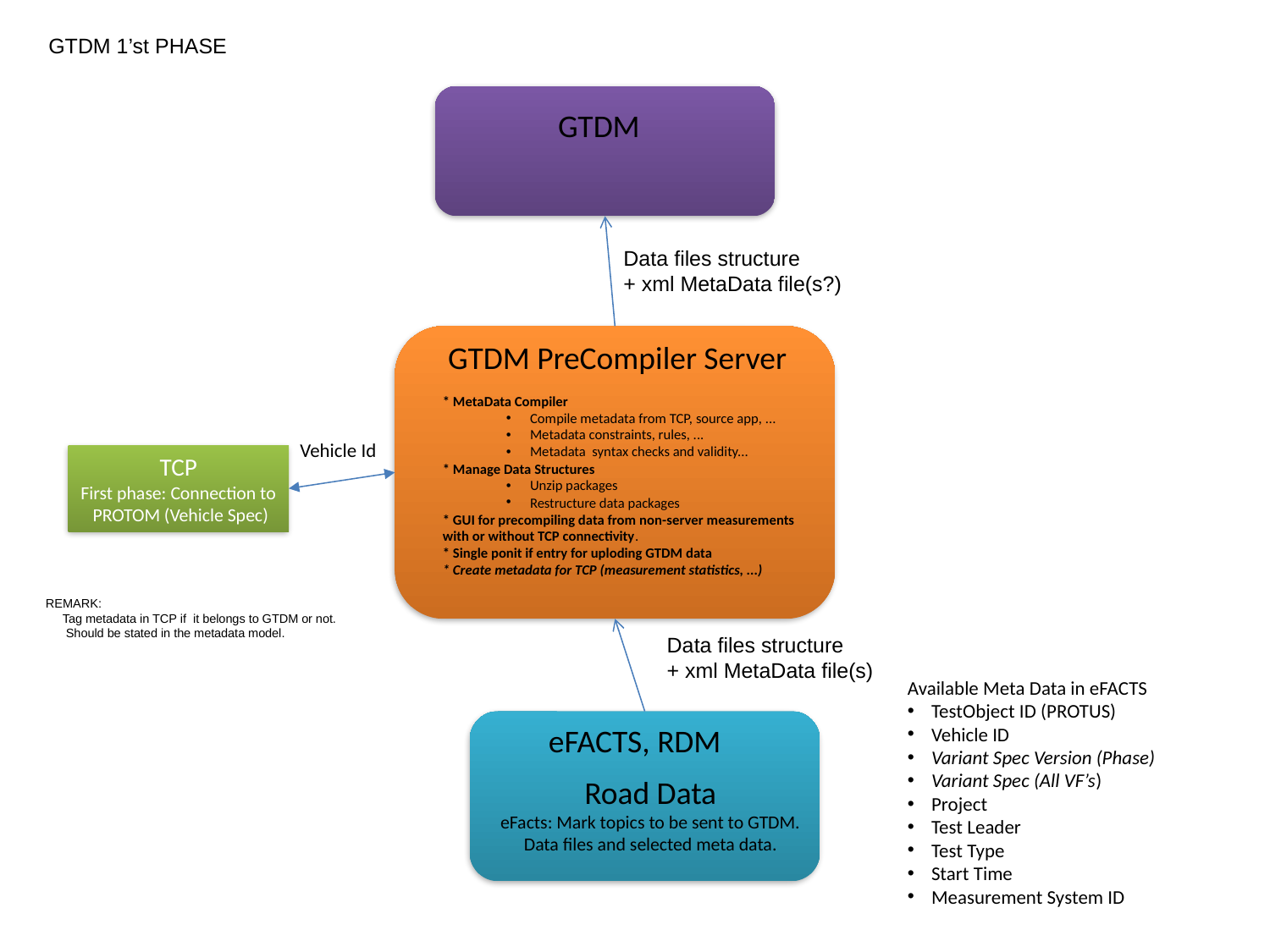

GTDM 1’st PHASE

GTDM
Data files structure
+ xml MetaData file(s?)

GTDM PreCompiler Server
* MetaData Compiler
Compile metadata from TCP, source app, ...
Metadata constraints, rules, ...
Metadata  syntax checks and validity...
* Manage Data Structures
Unzip packages
Restructure data packages
* GUI for precompiling data from non-server measurements
with or without TCP connectivity.
* Single ponit if entry for uploding GTDM data
* Create metadata for TCP (measurement statistics, ...)
Vehicle Id
TCP
First phase: Connection to
 PROTOM (Vehicle Spec)
REMARK:
     Tag metadata in TCP if  it belongs to GTDM or not.
      Should be stated in the metadata model.
Data files structure
+ xml MetaData file(s)
Available Meta Data in eFACTS
TestObject ID (PROTUS)
Vehicle ID
Variant Spec Version (Phase)
Variant Spec (All VF’s)
Project
Test Leader
Test Type
Start Time
Measurement System ID

eFACTS, RDM
Road Data
eFacts: Mark topics to be sent to GTDM.
Data files and selected meta data.